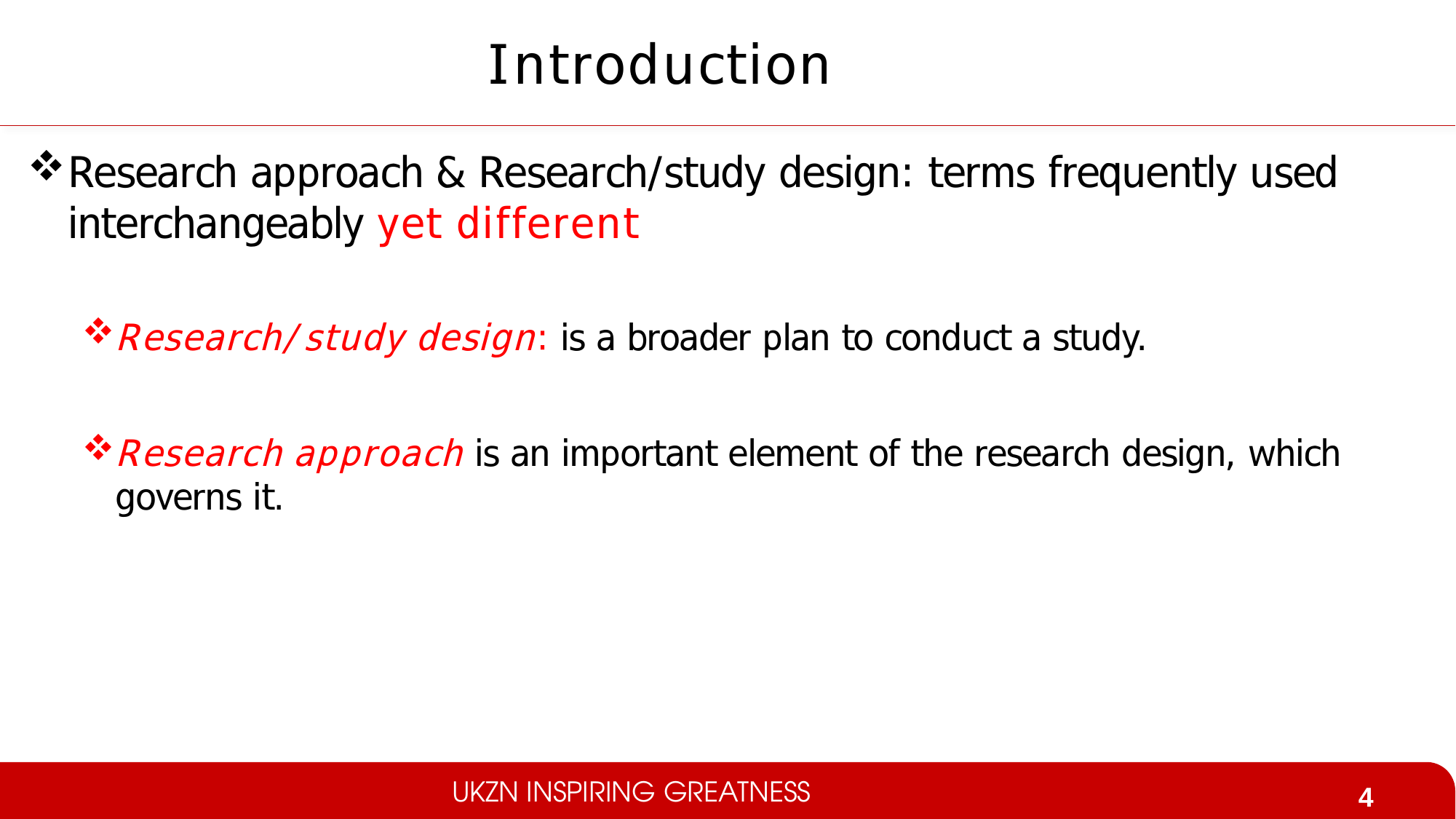

# Introduction
Research approach & Research/study design: terms frequently used interchangeably yet different

Research/study design: is a broader plan to conduct a study.

Research approach is an important element of the research design, which governs it.

4